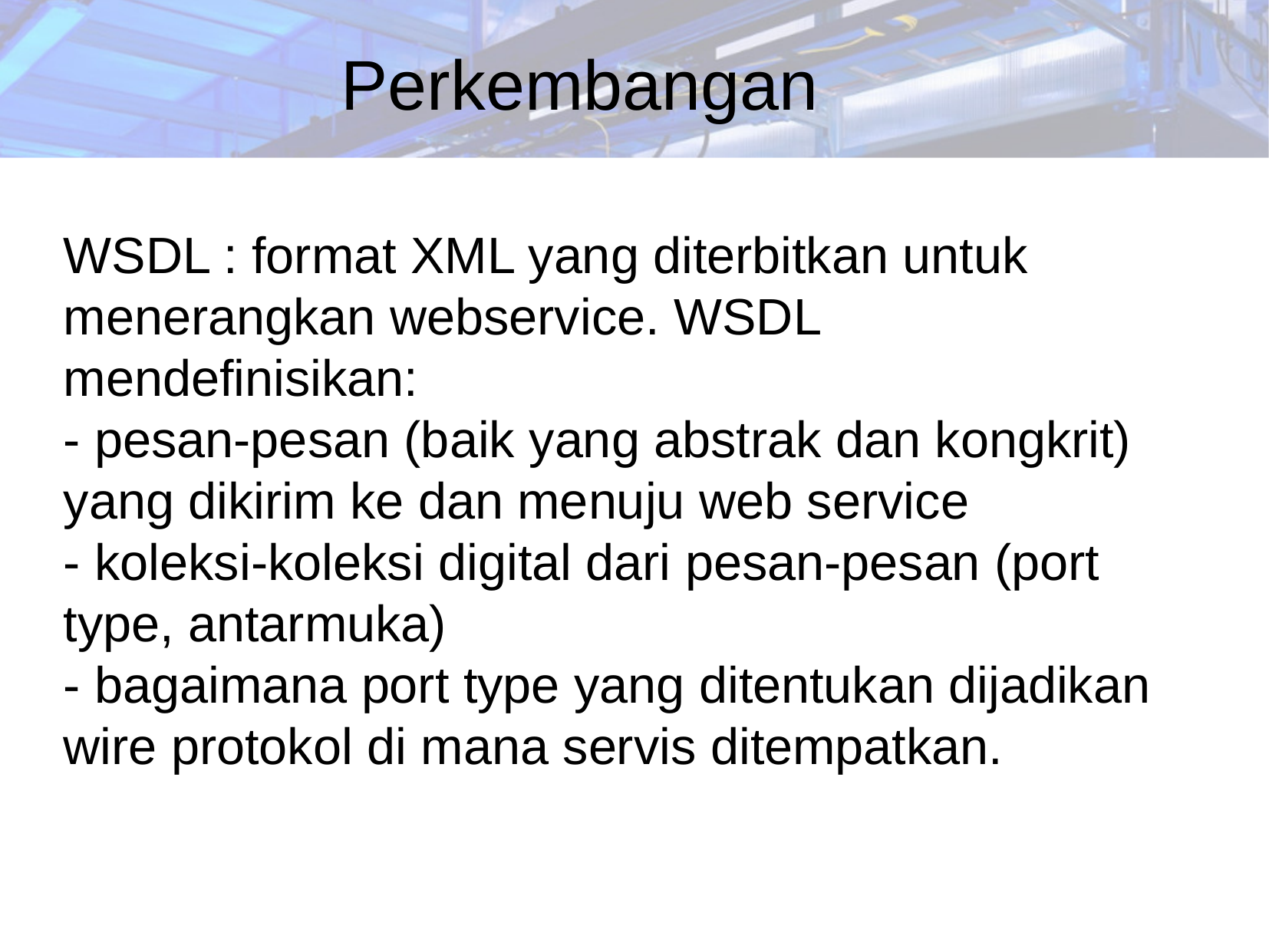

Perkembangan
WSDL : format XML yang diterbitkan untuk menerangkan webservice. WSDL mendefinisikan:
- pesan-pesan (baik yang abstrak dan kongkrit) yang dikirim ke dan menuju web service
- koleksi-koleksi digital dari pesan-pesan (port type, antarmuka)
- bagaimana port type yang ditentukan dijadikan wire protokol di mana servis ditempatkan.